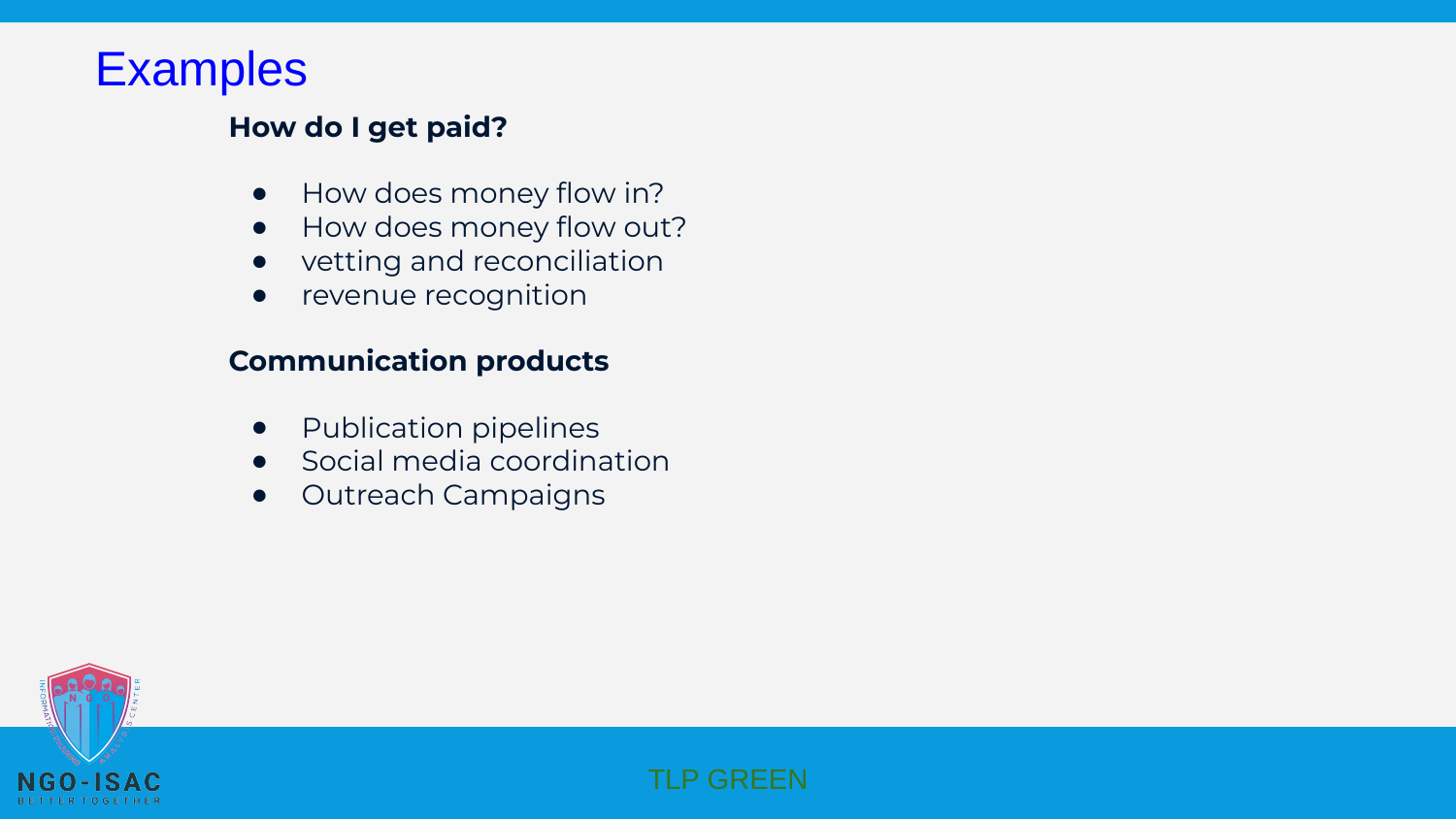

# Examples
How do I get paid?
How does money flow in?
How does money flow out?
vetting and reconciliation
revenue recognition
Communication products
Publication pipelines
Social media coordination
Outreach Campaigns